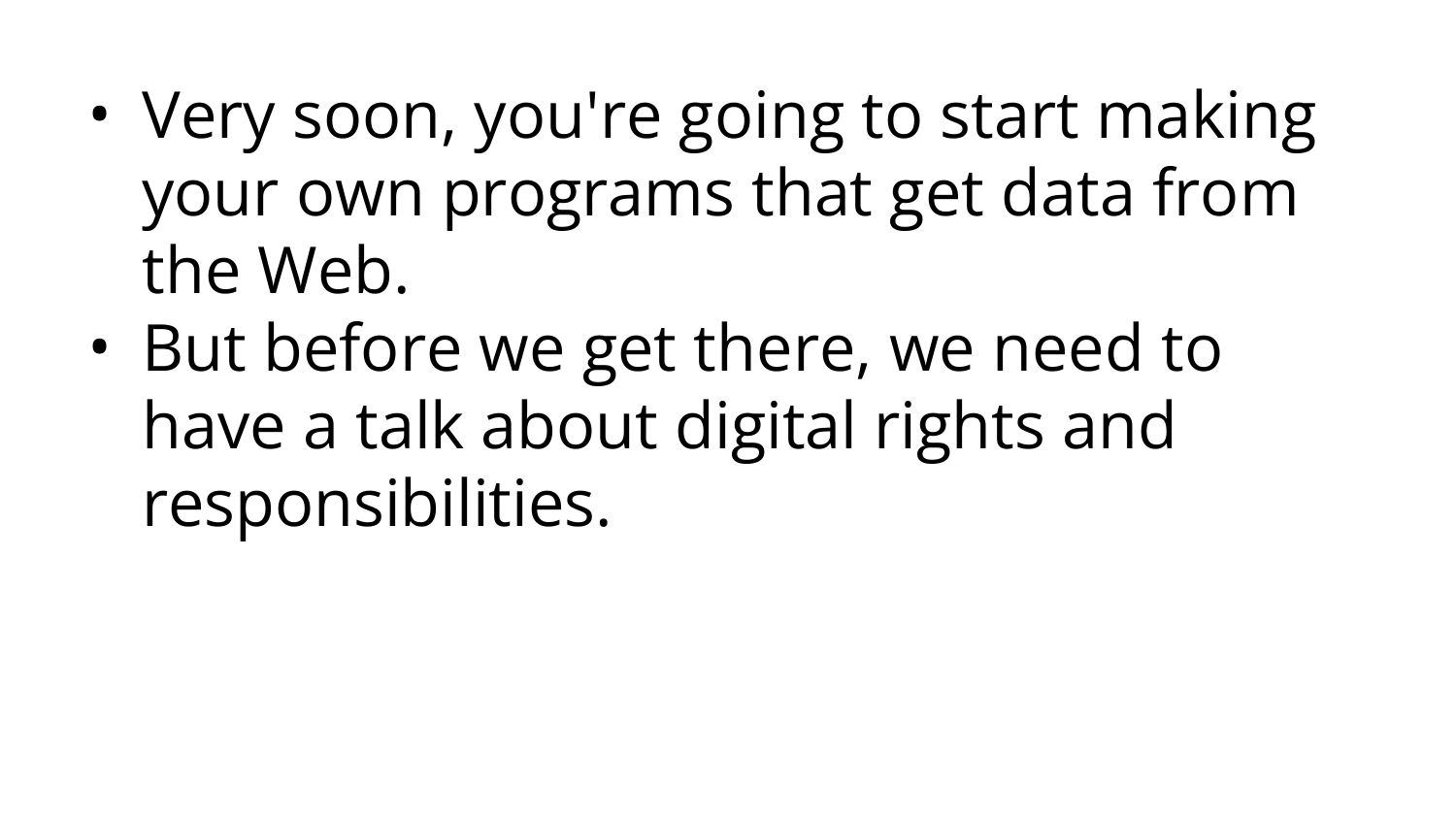

Very soon, you're going to start making your own programs that get data from the Web.
But before we get there, we need to have a talk about digital rights and responsibilities.